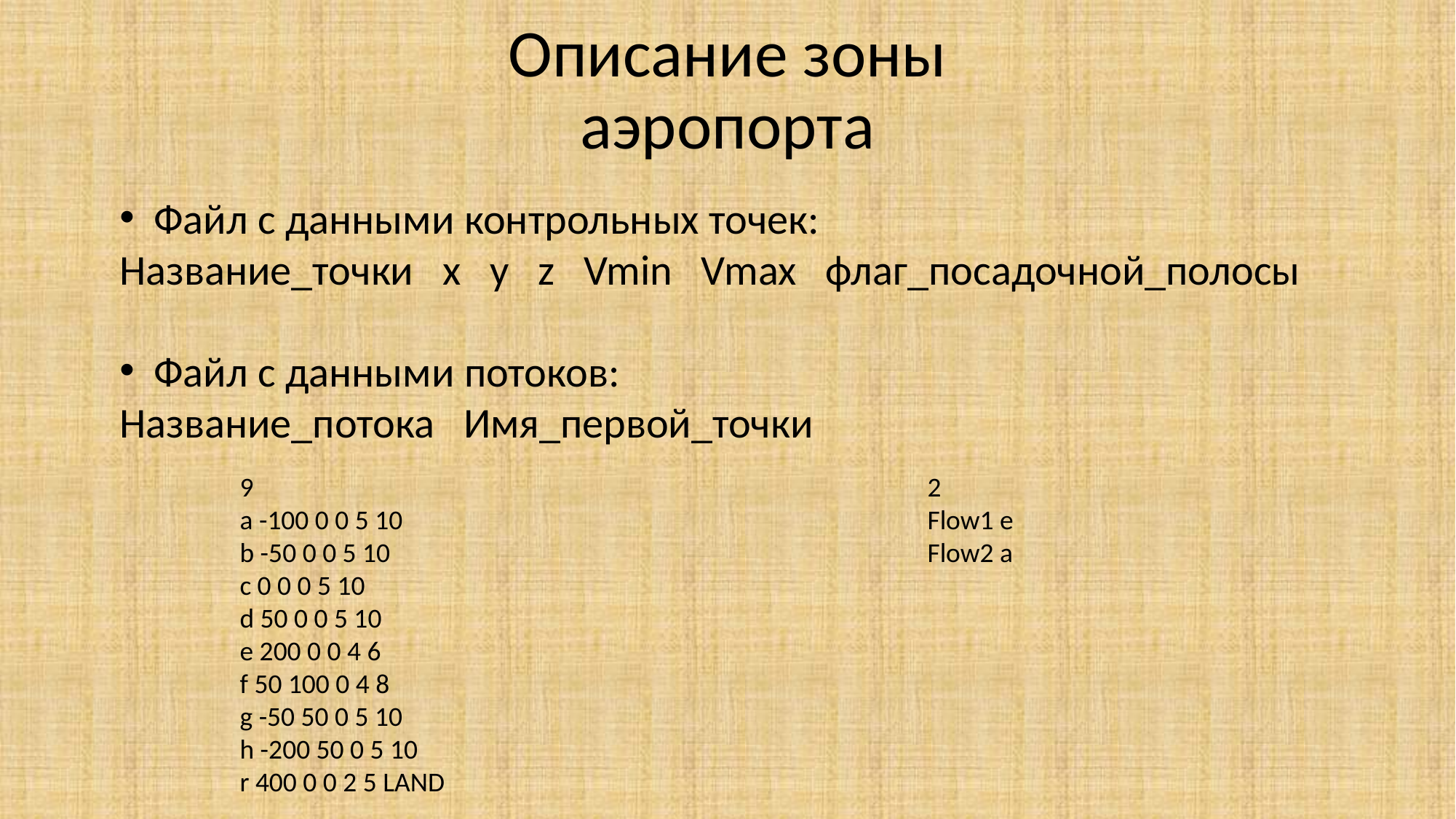

Описание зоны аэропорта
Файл с данными контрольных точек:
Название_точки   x   y   z   Vmin   Vmax   флаг_посадочной_полосы

Файл с данными потоков:
Название_потока   Имя_первой_точки
9
a -100 0 0 5 10
b -50 0 0 5 10
c 0 0 0 5 10
d 50 0 0 5 10
e 200 0 0 4 6
f 50 100 0 4 8
g -50 50 0 5 10
h -200 50 0 5 10
r 400 0 0 2 5 LAND
2
Flow1 e
Flow2 a